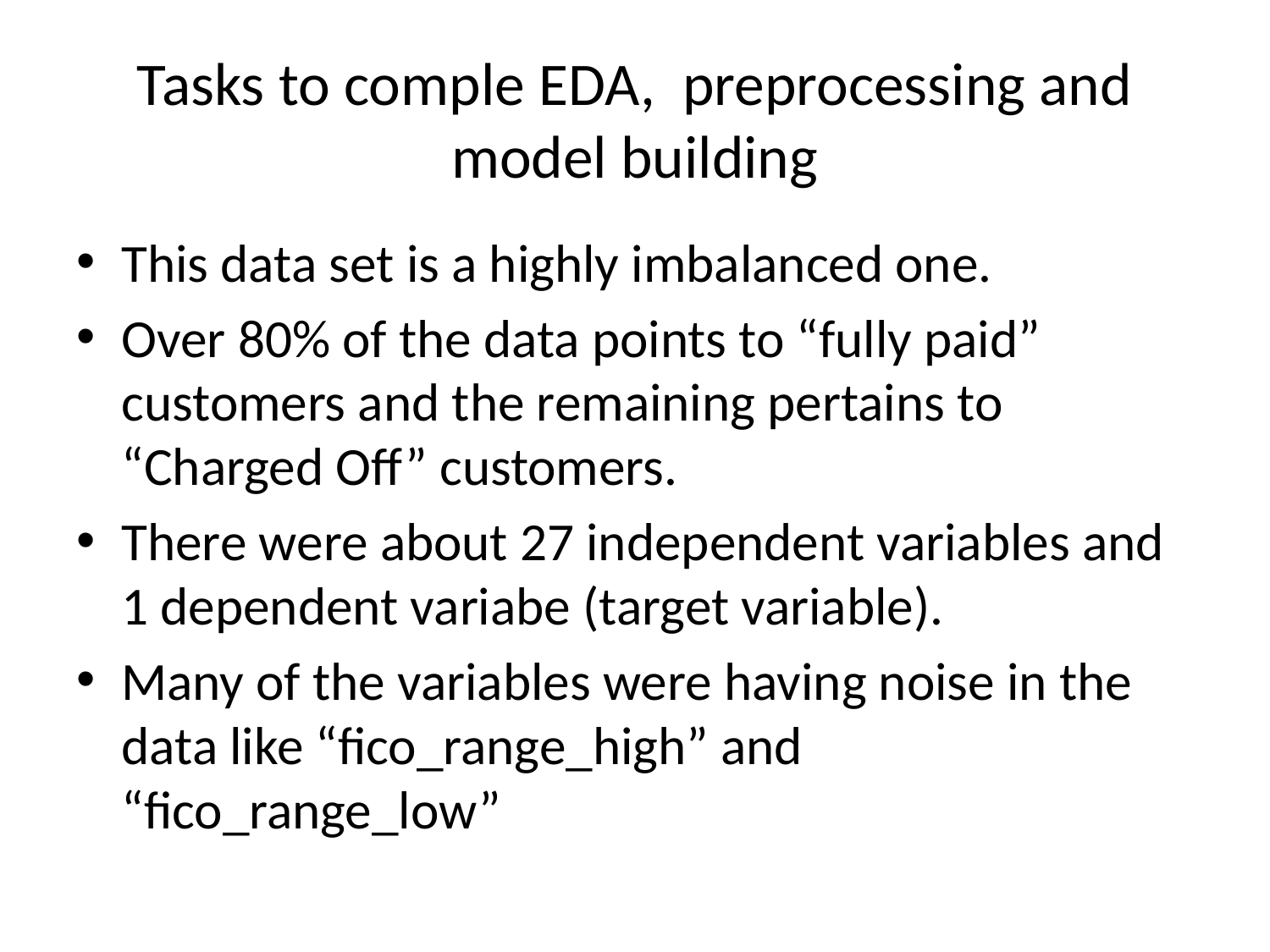

# Tasks to comple EDA,  preprocessing and model building
This data set is a highly imbalanced one.
Over 80% of the data points to “fully paid” customers and the remaining pertains to “Charged Off” customers.
There were about 27 independent variables and 1 dependent variabe (target variable).
Many of the variables were having noise in the data like “fico_range_high” and “fico_range_low”